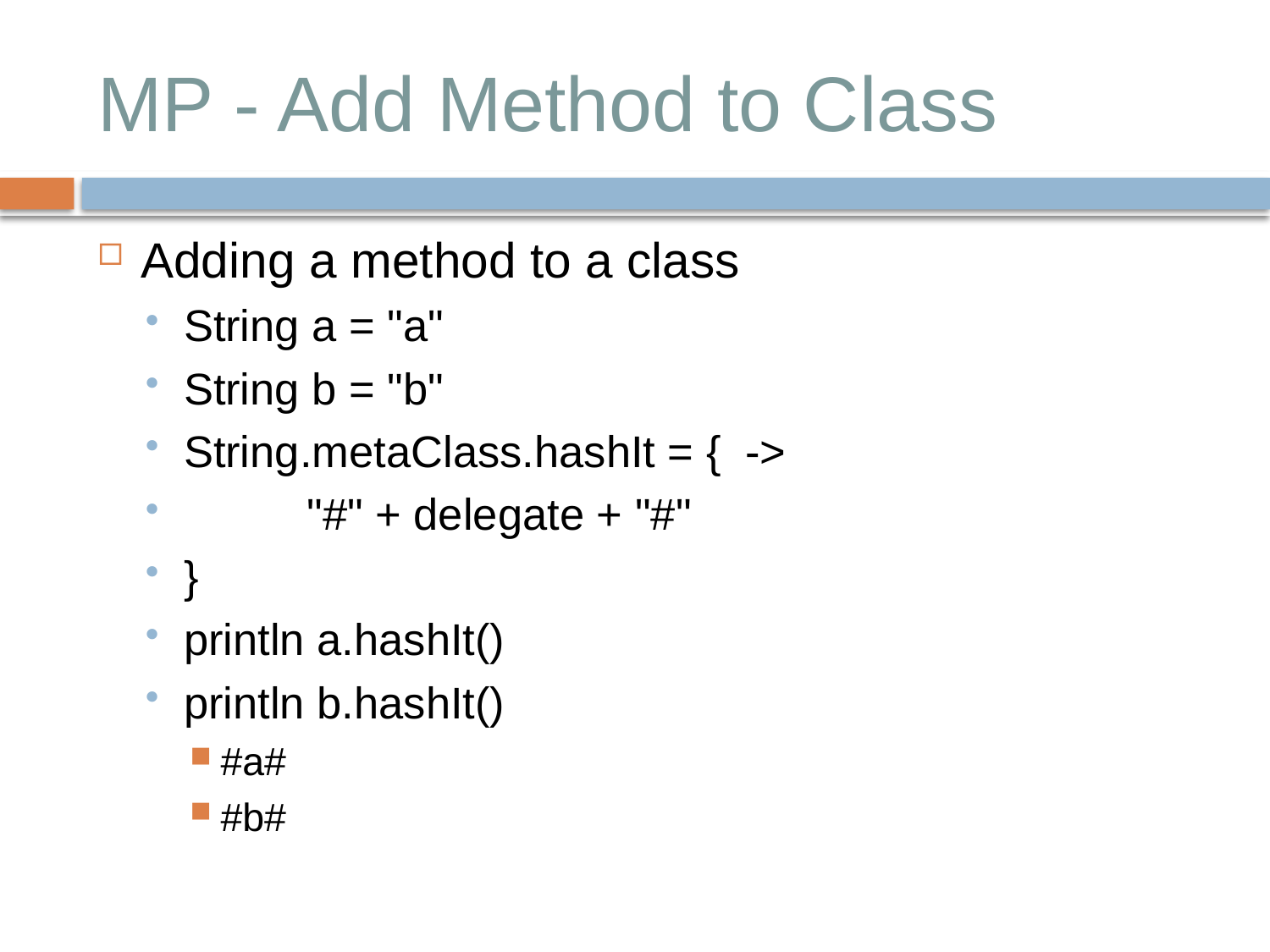

# MP - Add Method to Class
Adding a method to a class
String a = "a"
String b = "b"
String.metaClass.hashIt = {  ->
	"#" + delegate + "#"
}
println a.hashIt()
println b.hashIt()
#a#
#b#